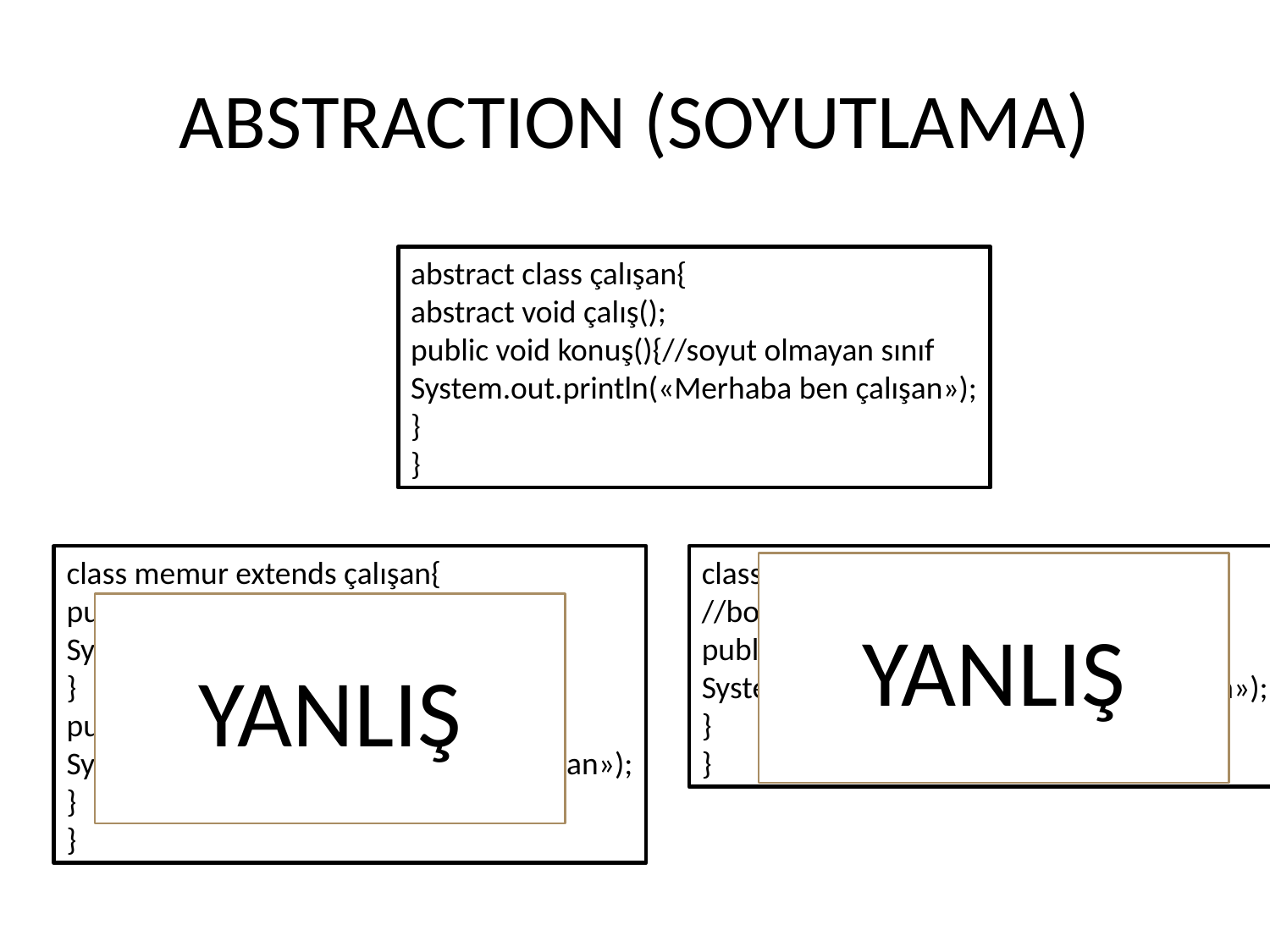

# ABSTRACTION (SOYUTLAMA)
abstract class çalışan{
abstract void çalış();
public void konuş(){//soyut olmayan sınıf
System.out.println(«Merhaba ben çalışan»);
}
}
class memur extends çalışan{
public abstract void çalış(){
System.out.println(«Çalışan çalıştı»);
}
public void konuş(){
System.out.println(«Merhaba ben çalışan»);
}
}
class memur extends çalışan{
//boş
public void konuş(){
System.out.println(«Merhaba ben çalışan»);
}
}
YANLIŞ
YANLIŞ